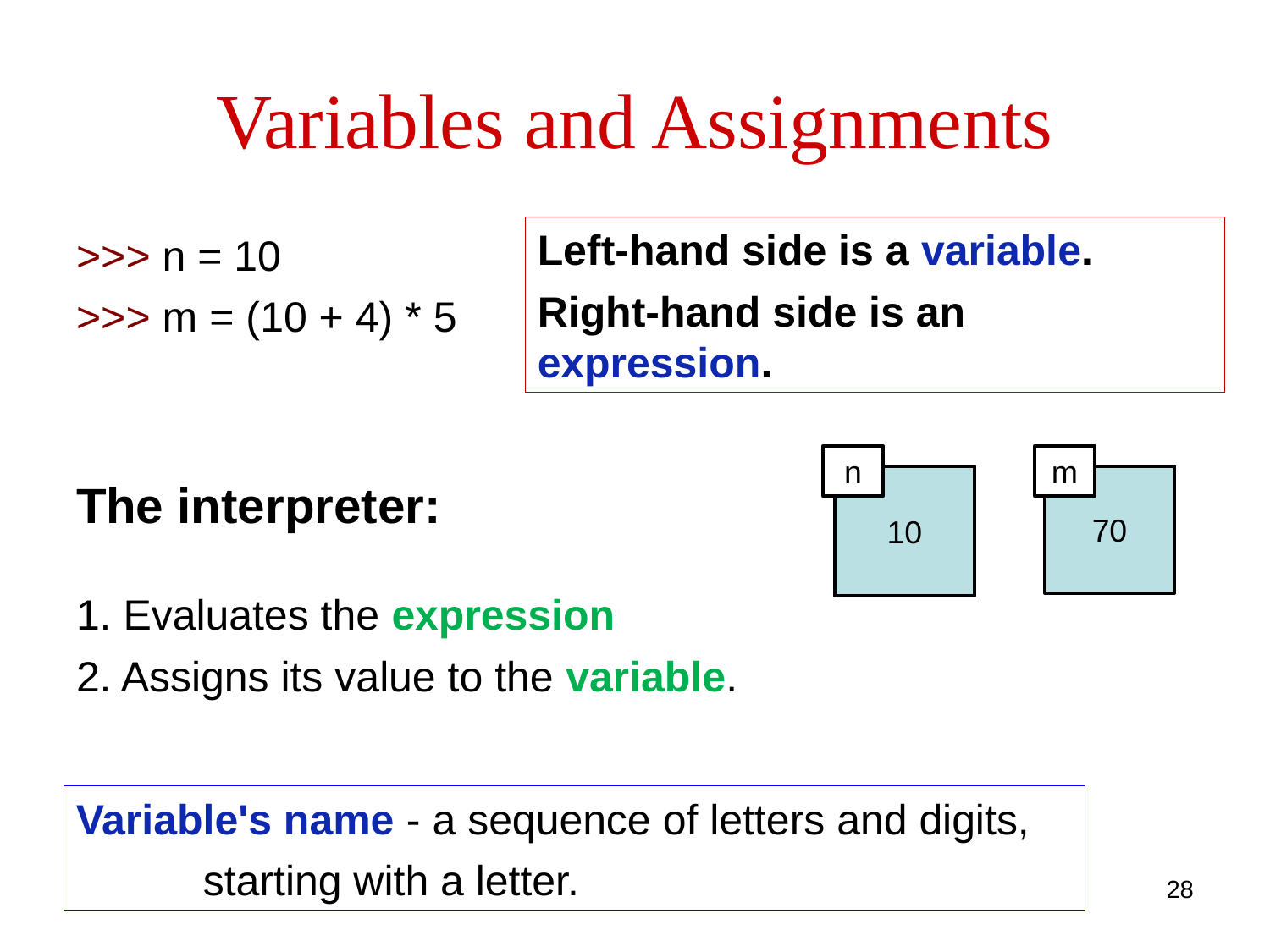

# Variables and Assignments
Left-hand side is a variable.
Right-hand side is an expression.
>>> n = 10
>>> m = (10 + 4) * 5

The interpreter:

1. Evaluates the expression
2. Assigns its value to the variable.
n
m
10
70
Variable's name - a sequence of letters and digits,
	starting with a letter.
28